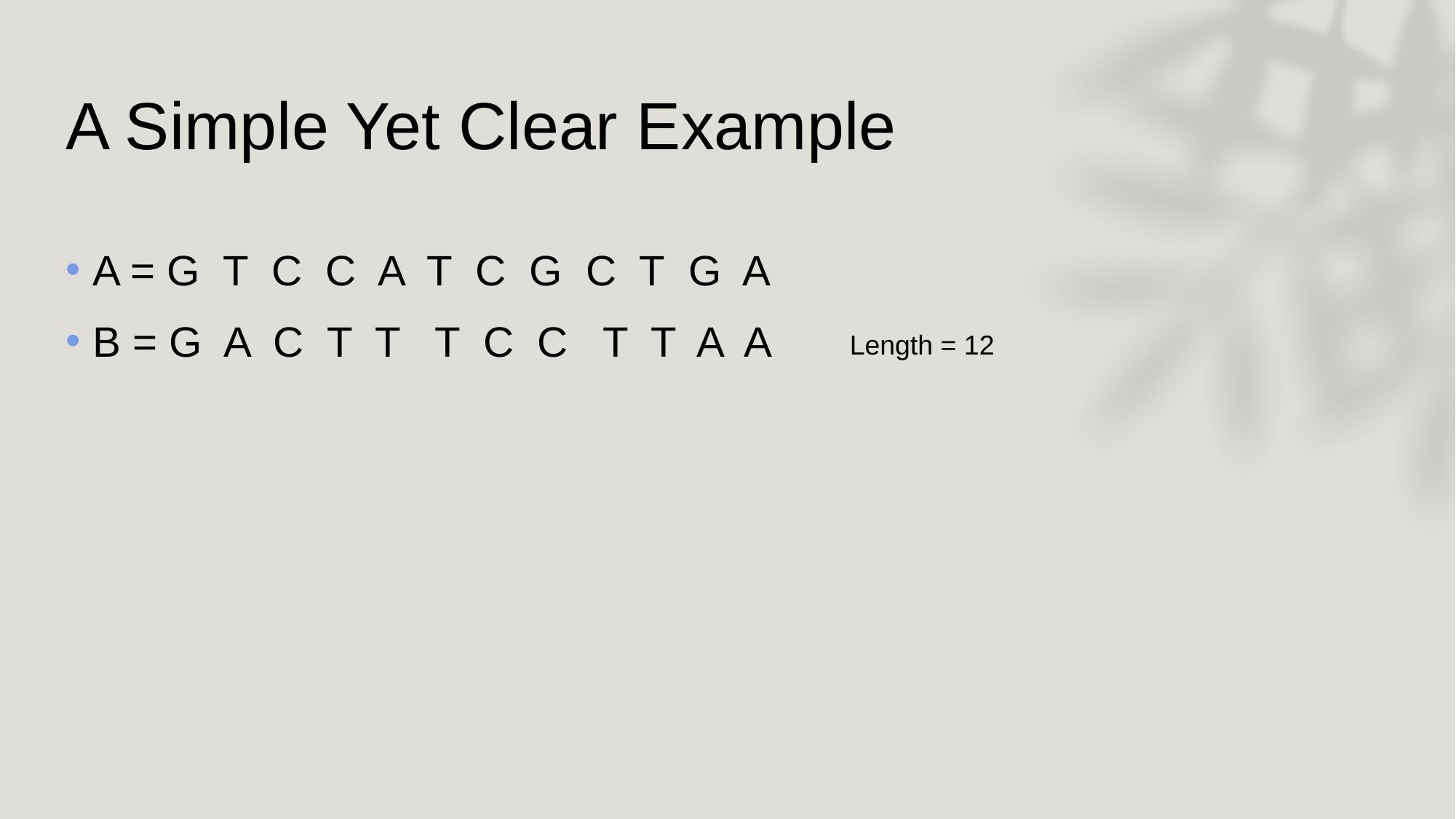

# A Simple Yet Clear Example
A = G  T  C  C  A  T  C  G  C  T  G  A
B = G  A  C  T  T   T  C  C   T  T  A  A
Length = 12